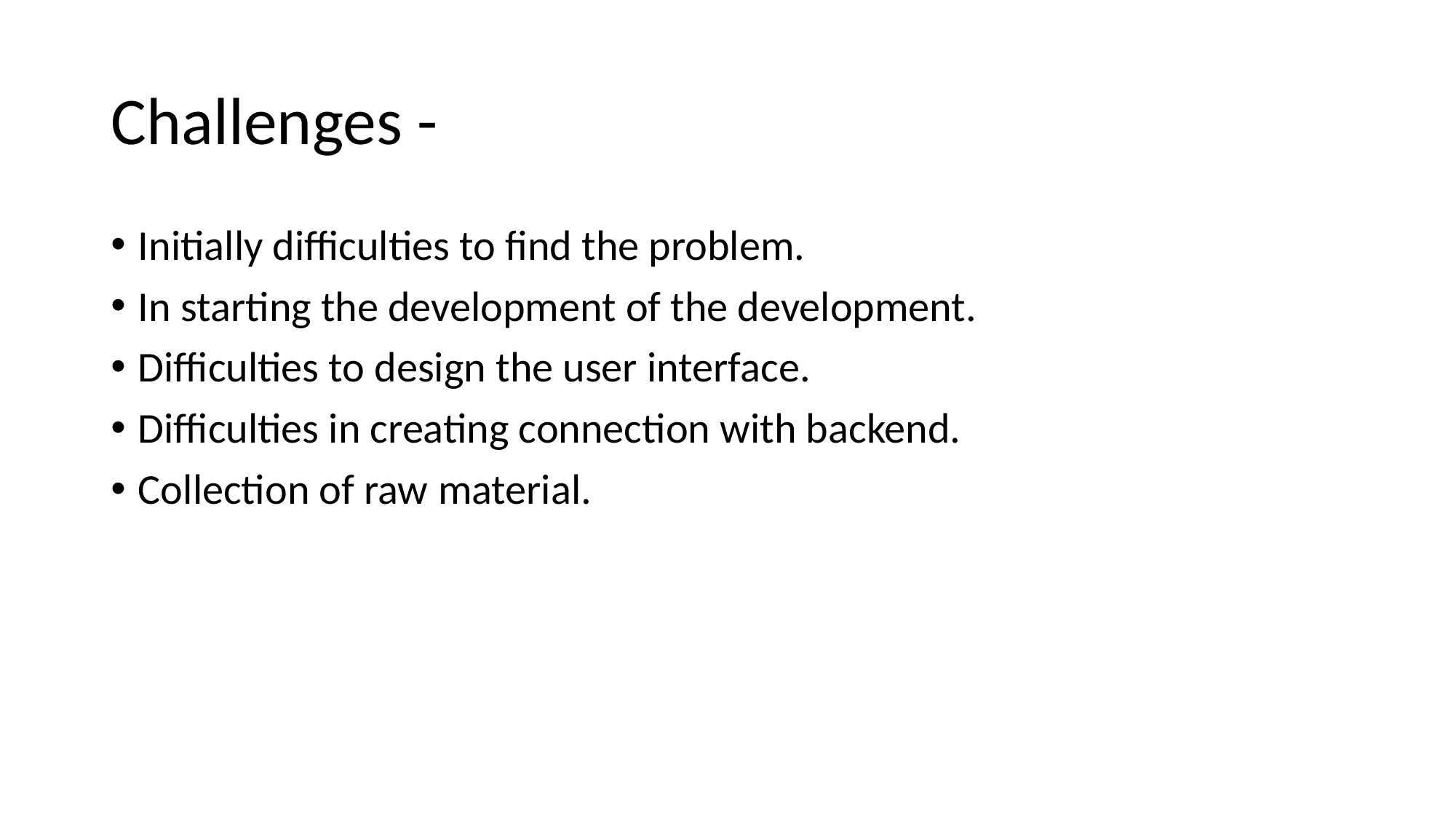

# Challenges -
Initially difficulties to find the problem.
In starting the development of the development.
Difficulties to design the user interface.
Difficulties in creating connection with backend.
Collection of raw material.